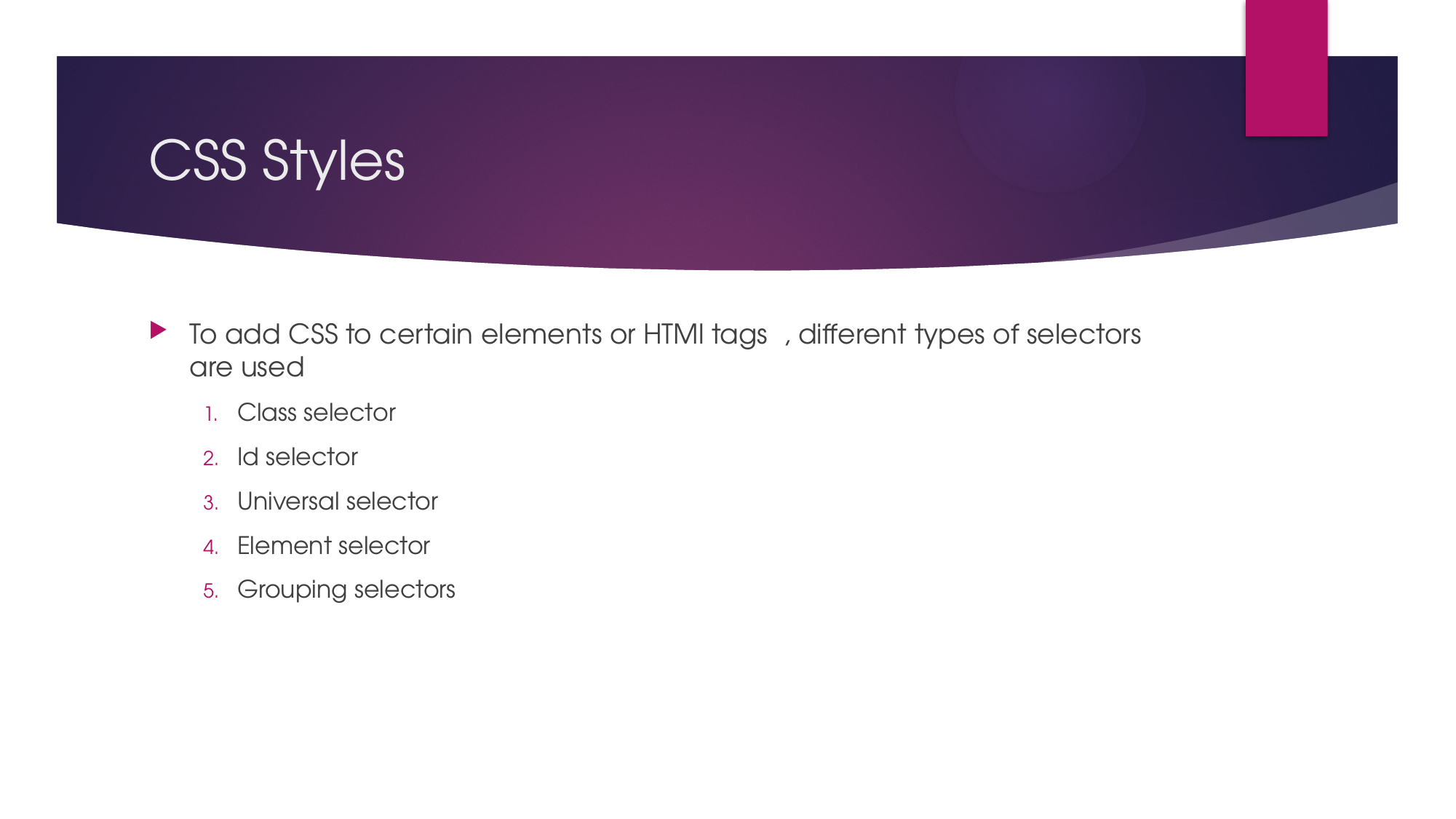

# CSS Styles
To add CSS to certain elements or HTMl tags  , different types of selectors are used
Class selector
Id selector
Universal selector
Element selector
Grouping selectors